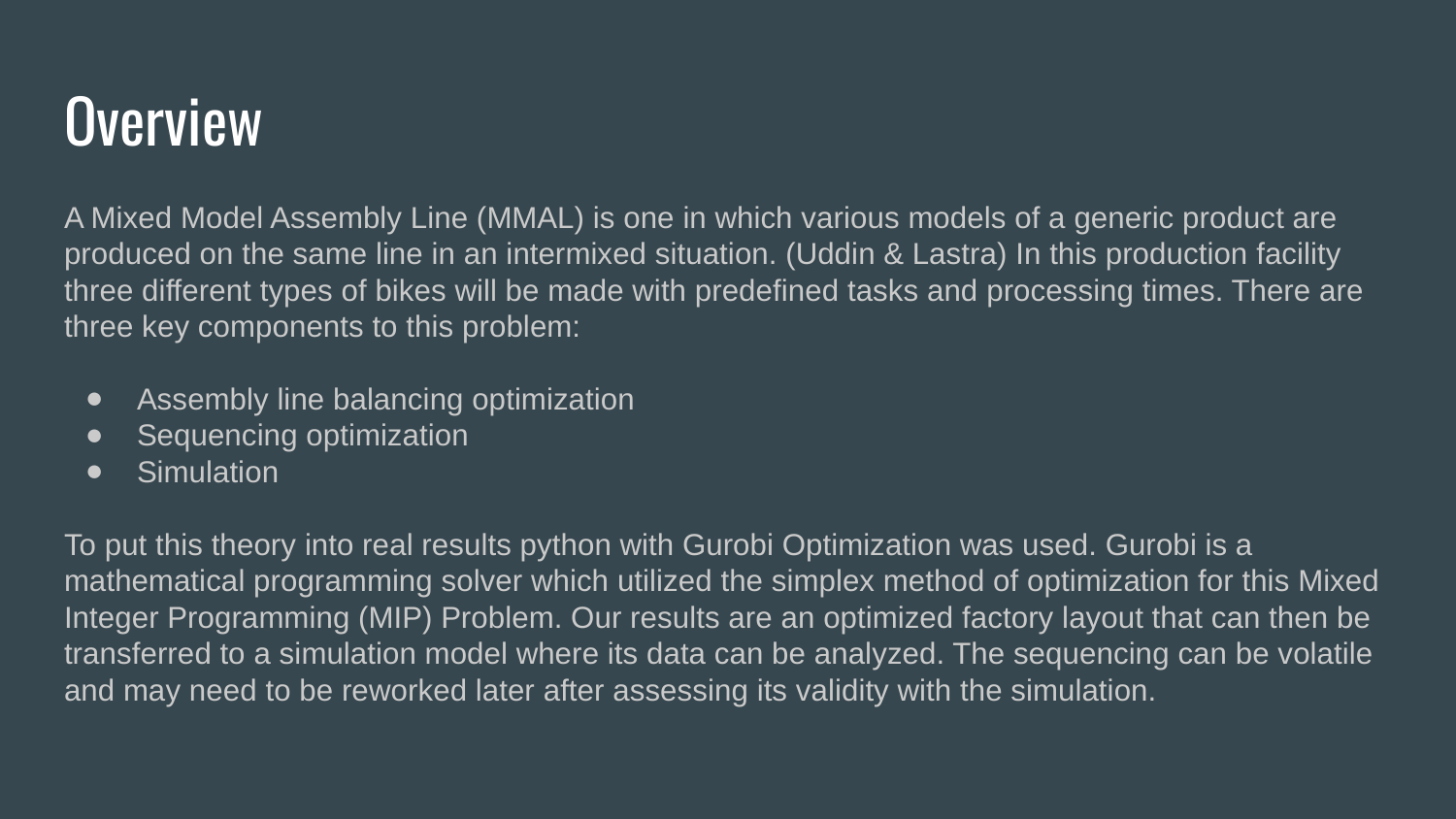

# Overview
A Mixed Model Assembly Line (MMAL) is one in which various models of a generic product are produced on the same line in an intermixed situation. (Uddin & Lastra) In this production facility three different types of bikes will be made with predefined tasks and processing times. There are three key components to this problem:

Assembly line balancing optimization
Sequencing optimization
Simulation

To put this theory into real results python with Gurobi Optimization was used. Gurobi is a mathematical programming solver which utilized the simplex method of optimization for this Mixed Integer Programming (MIP) Problem. Our results are an optimized factory layout that can then be transferred to a simulation model where its data can be analyzed. The sequencing can be volatile and may need to be reworked later after assessing its validity with the simulation.